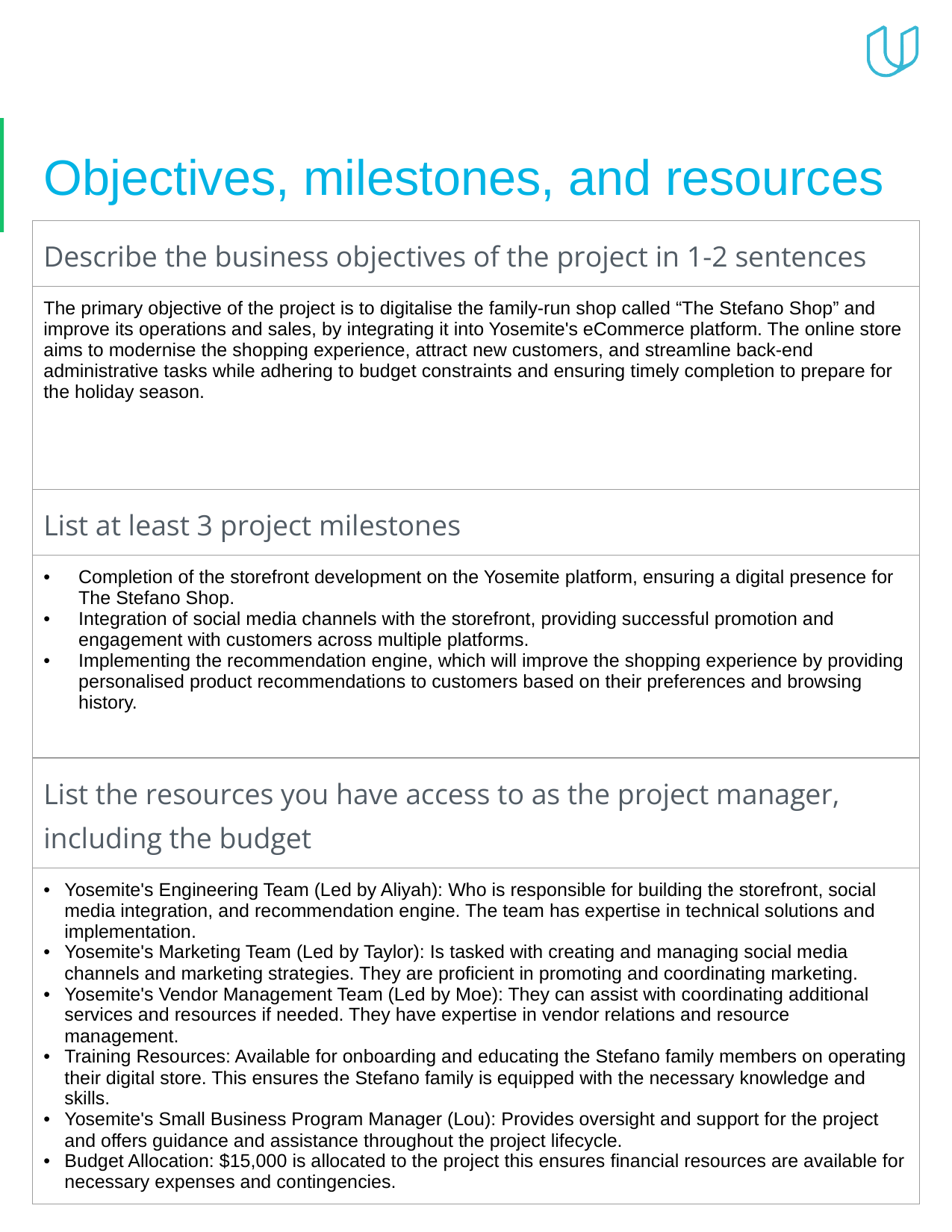

# Objectives, milestones, and resources
| Describe the business objectives of the project in 1-2 sentences |
| --- |
| The primary objective of the project is to digitalise the family-run shop called “The Stefano Shop” and improve its operations and sales, by integrating it into Yosemite's eCommerce platform. The online store aims to modernise the shopping experience, attract new customers, and streamline back-end administrative tasks while adhering to budget constraints and ensuring timely completion to prepare for the holiday season. |
| List at least 3 project milestones |
| Completion of the storefront development on the Yosemite platform, ensuring a digital presence for The Stefano Shop. Integration of social media channels with the storefront, providing successful promotion and engagement with customers across multiple platforms. Implementing the recommendation engine, which will improve the shopping experience by providing personalised product recommendations to customers based on their preferences and browsing history. |
| List the resources you have access to as the project manager, including the budget |
| Yosemite's Engineering Team (Led by Aliyah): Who is responsible for building the storefront, social media integration, and recommendation engine. The team has expertise in technical solutions and implementation. Yosemite's Marketing Team (Led by Taylor): Is tasked with creating and managing social media channels and marketing strategies. They are proficient in promoting and coordinating marketing. Yosemite's Vendor Management Team (Led by Moe): They can assist with coordinating additional services and resources if needed. They have expertise in vendor relations and resource management. Training Resources: Available for onboarding and educating the Stefano family members on operating their digital store. This ensures the Stefano family is equipped with the necessary knowledge and skills. Yosemite's Small Business Program Manager (Lou): Provides oversight and support for the project and offers guidance and assistance throughout the project lifecycle. Budget Allocation: $15,000 is allocated to the project this ensures financial resources are available for necessary expenses and contingencies. |